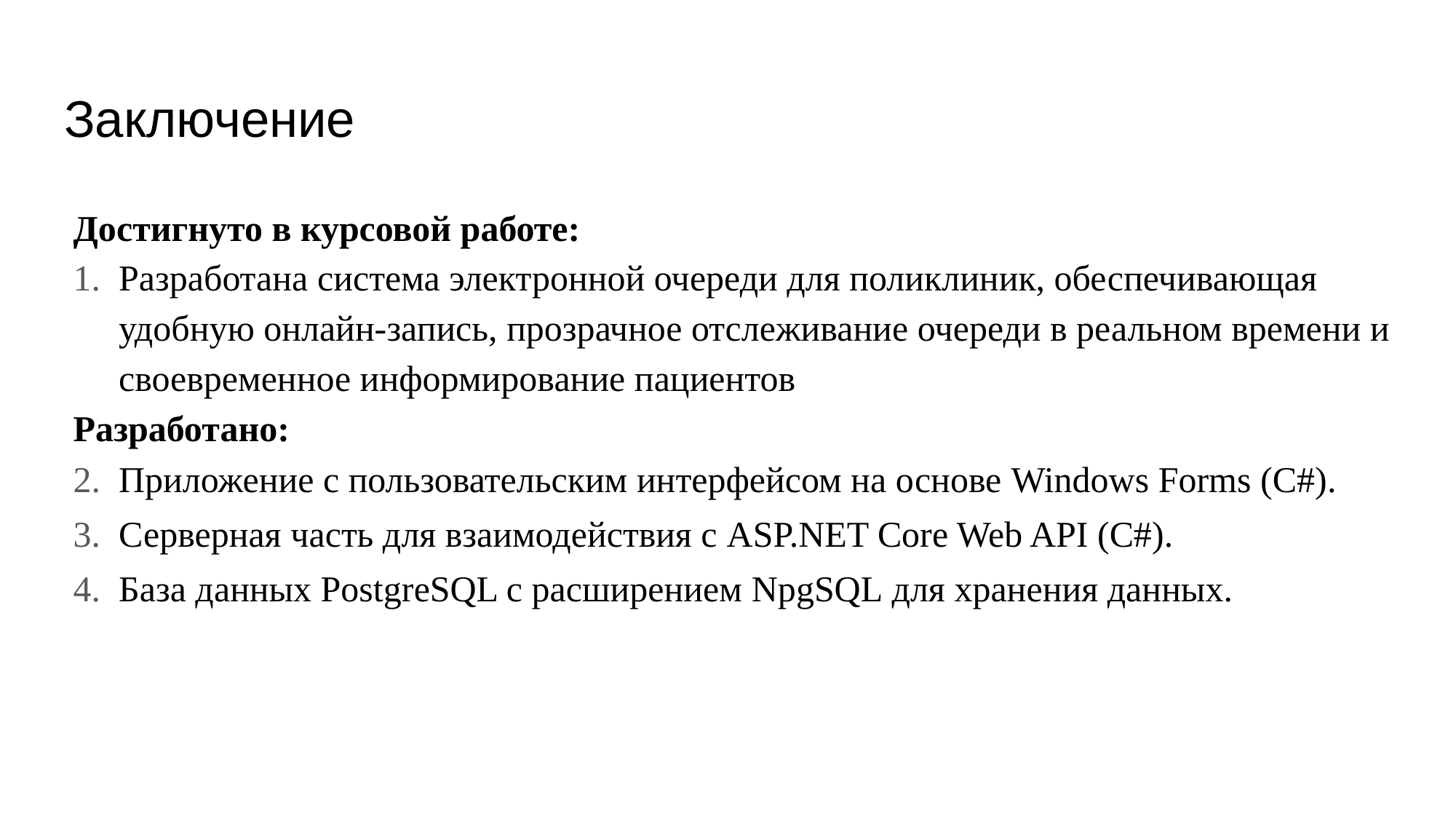

# Заключение
Достигнуто в курсовой работе:
Разработана система электронной очереди для поликлиник, обеспечивающая удобную онлайн-запись, прозрачное отслеживание очереди в реальном времени и своевременное информирование пациентов
Разработано:
Приложение с пользовательским интерфейсом на основе Windows Forms (C#).
Серверная часть для взаимодействия с ASP.NET Core Web API (C#).
База данных PostgreSQL с расширением NpgSQL для хранения данных.